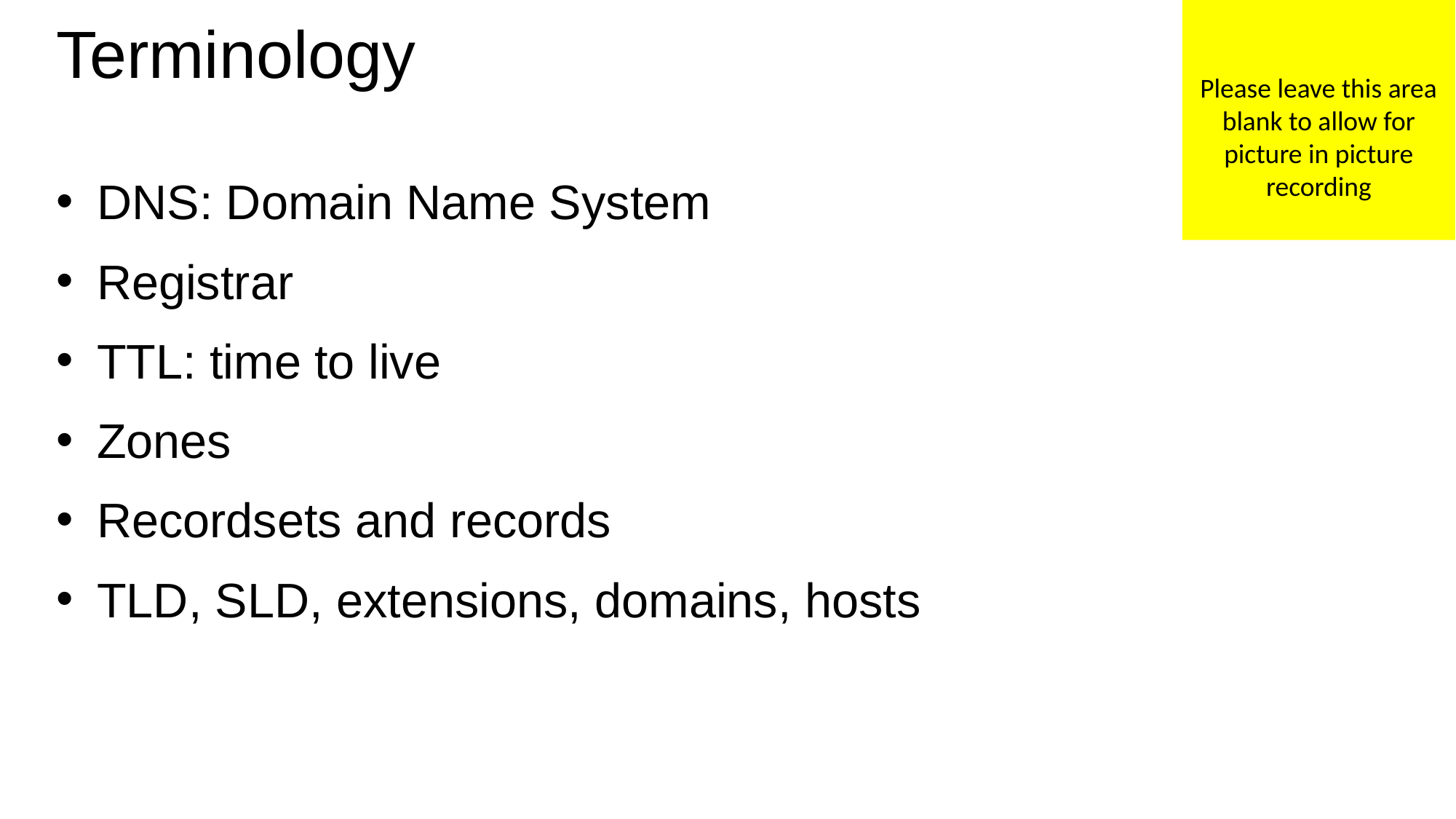

Please leave this area blank to allow for picture in picture recording

# Terminology
DNS: Domain Name System
Registrar
TTL: time to live
Zones
Recordsets and records
TLD, SLD, extensions, domains, hosts